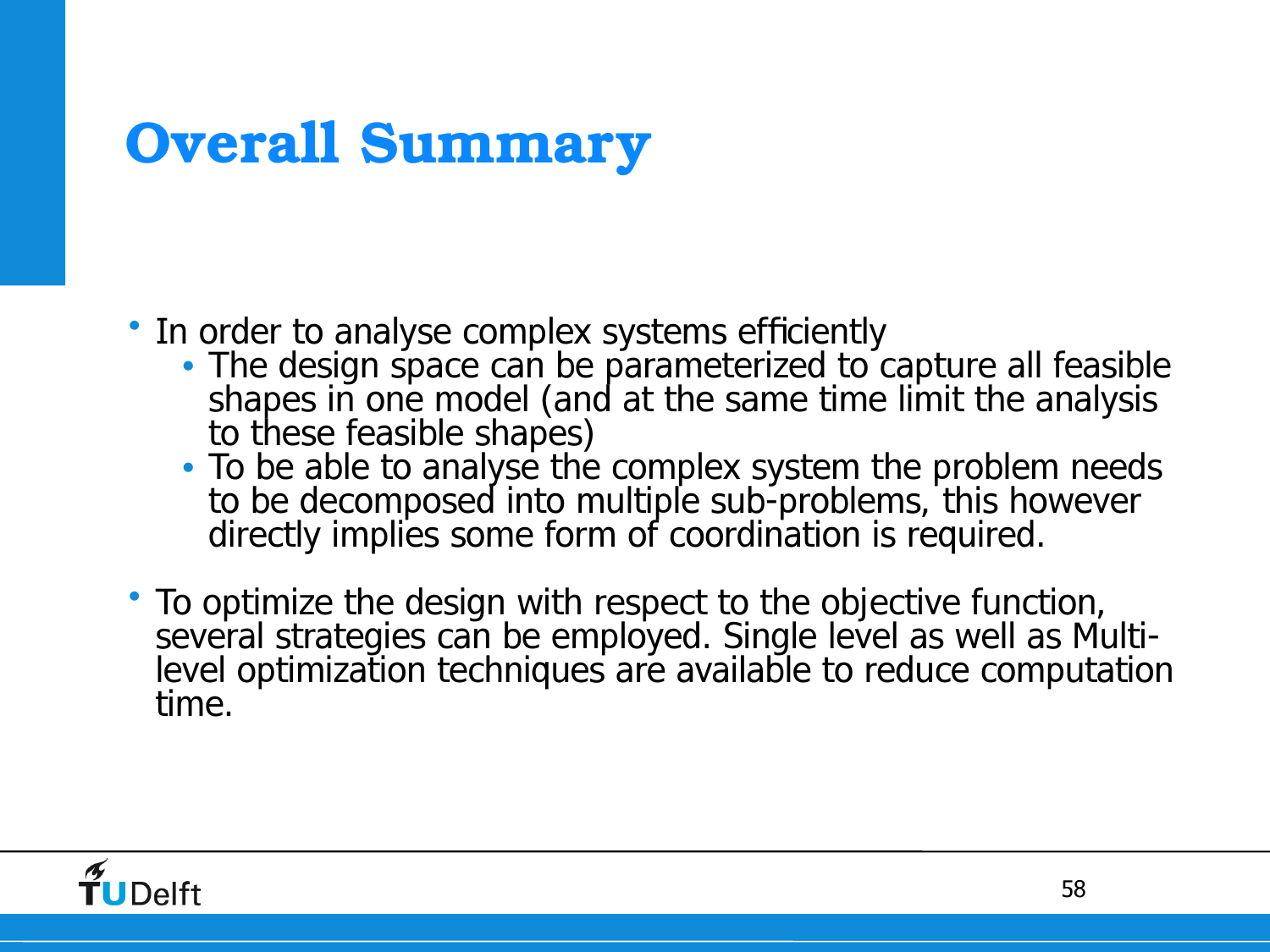

# Overall Summary
In order to analyse complex systems efficiently
The design space can be parameterized to capture all feasible shapes in one model (and at the same time limit the analysis to these feasible shapes)
To be able to analyse the complex system the problem needs to be decomposed into multiple sub-problems, this however directly implies some form of coordination is required.
To optimize the design with respect to the objective function, several strategies can be employed. Single level as well as Multi-level optimization techniques are available to reduce computation time.